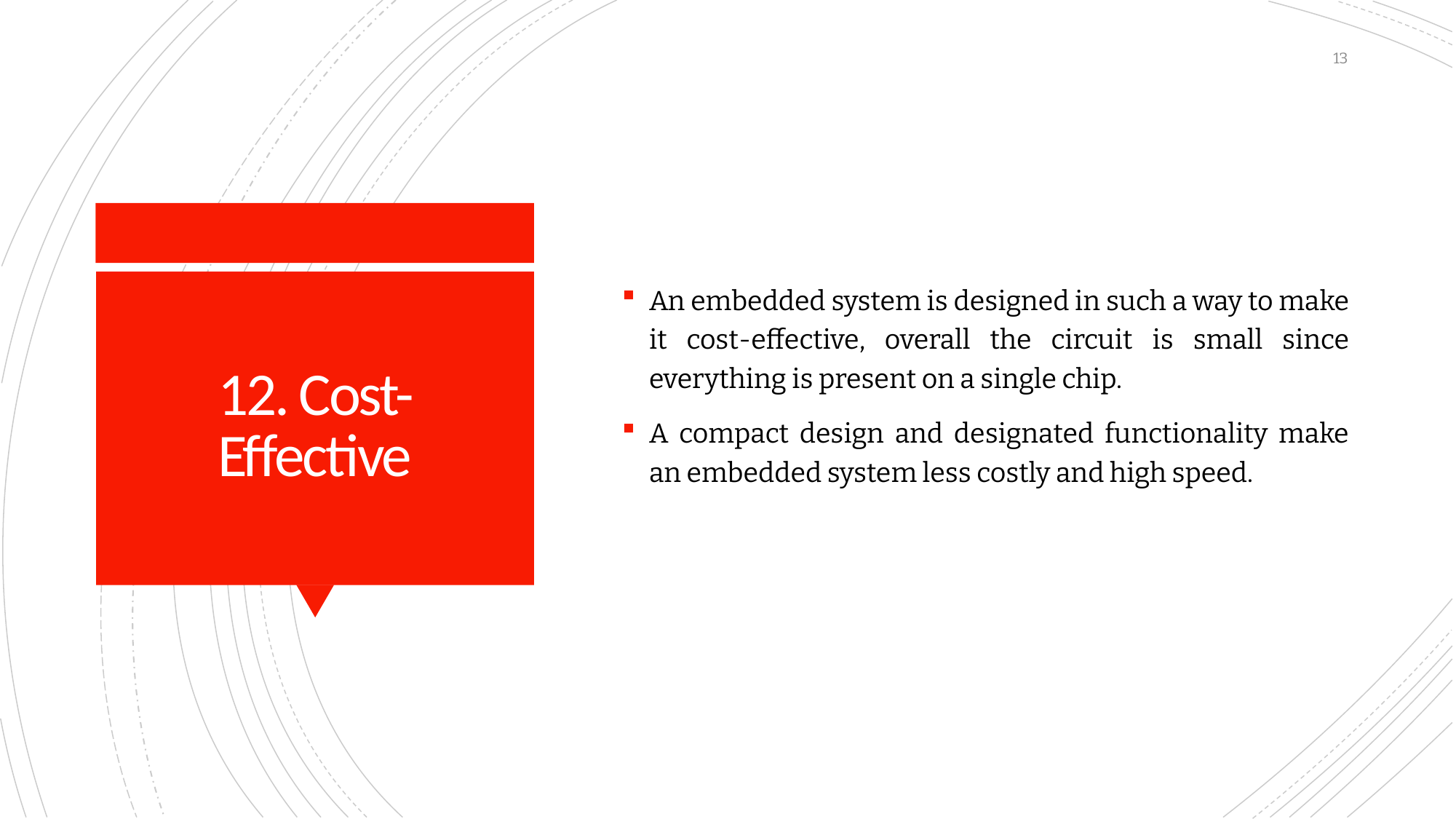

13
An embedded system is designed in such a way to make it cost-effective, overall the circuit is small since everything is present on a single chip.
A compact design and designated functionality make an embedded system less costly and high speed.

# 12. Cost-Effective